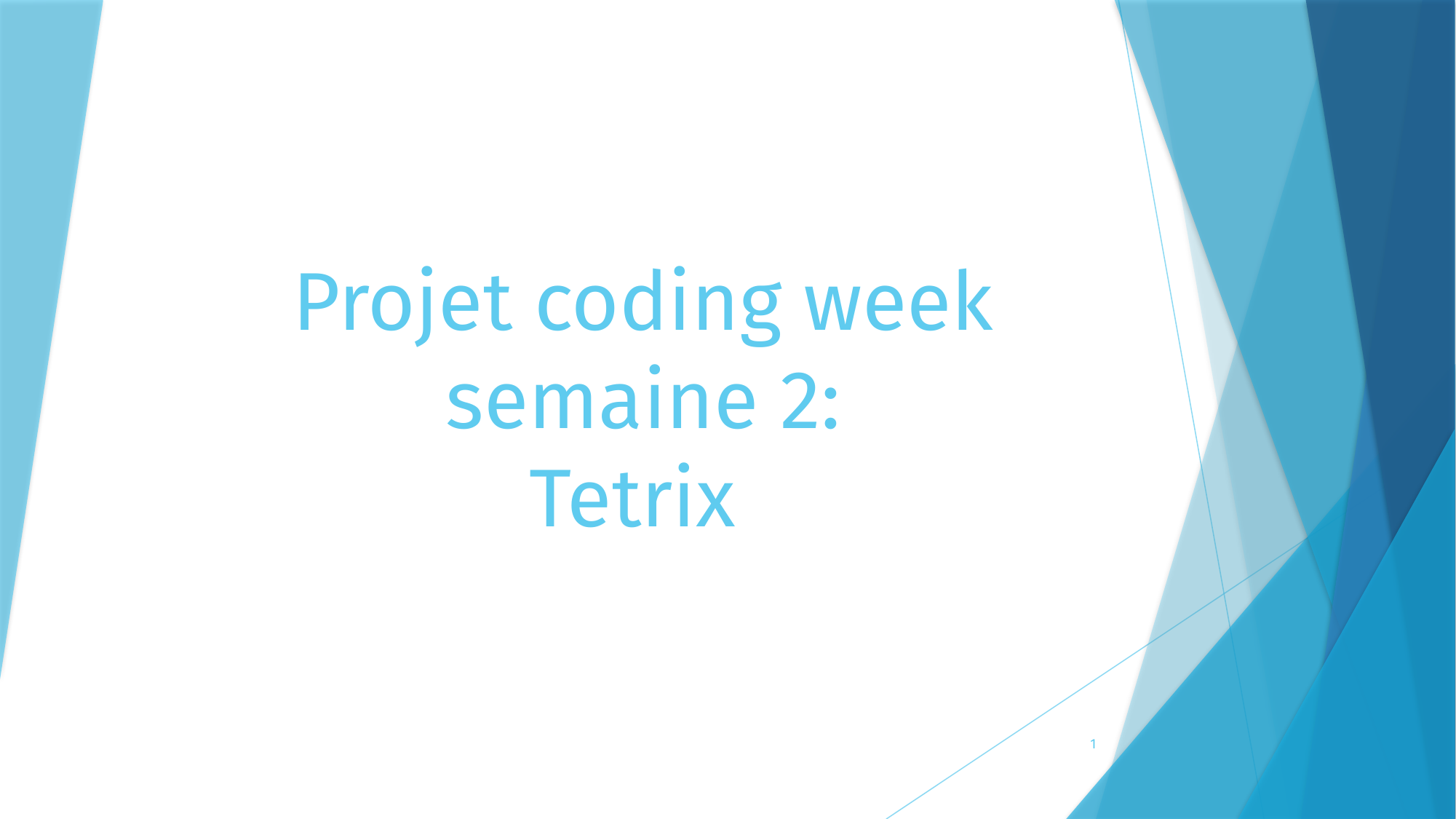

# Projet coding week semaine 2: Tetrix
1